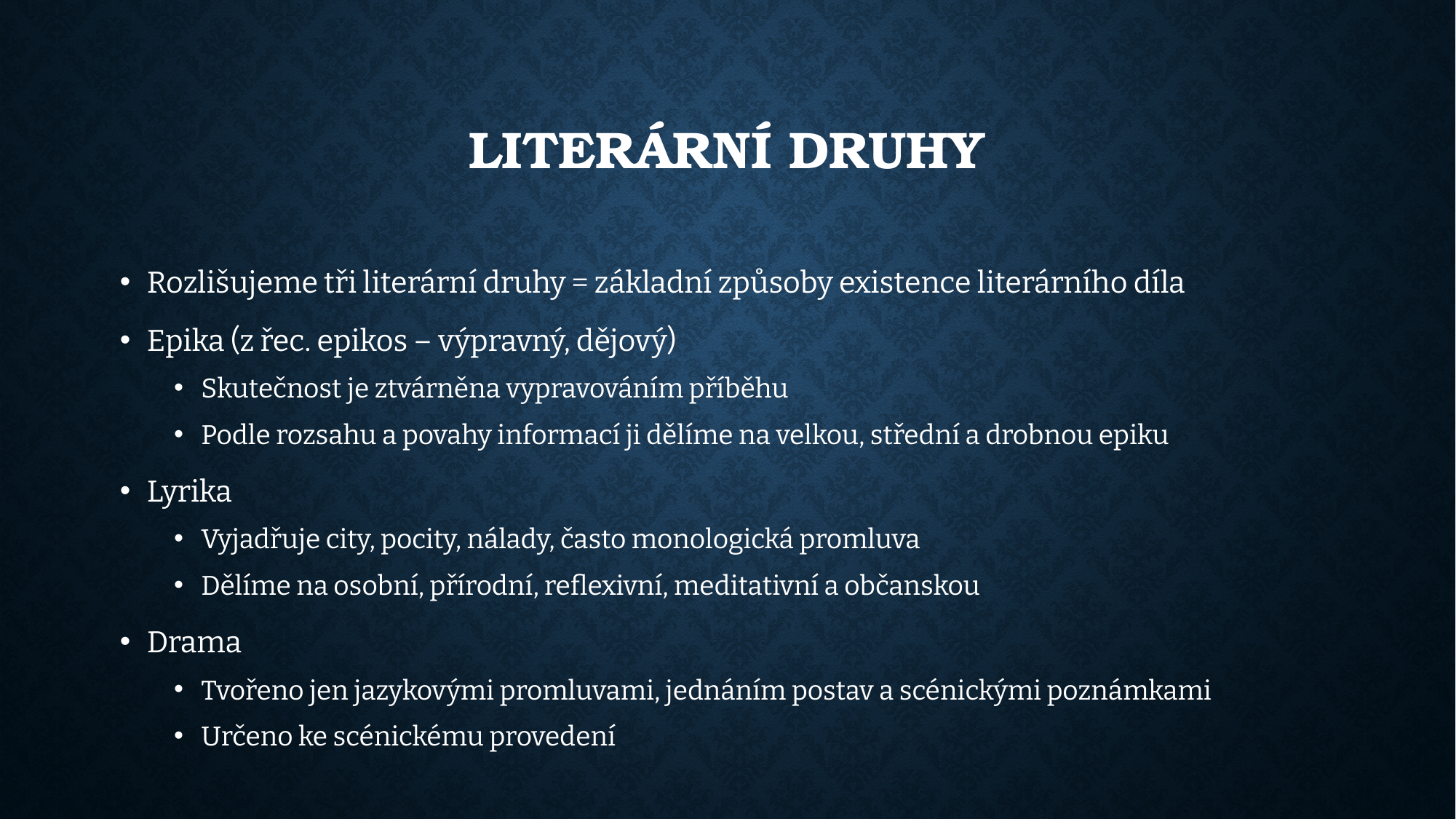

# Literární druhy
Rozlišujeme tři literární druhy = základní způsoby existence literárního díla
Epika (z řec. epikos – výpravný, dějový)
Skutečnost je ztvárněna vypravováním příběhu
Podle rozsahu a povahy informací ji dělíme na velkou, střední a drobnou epiku
Lyrika
Vyjadřuje city, pocity, nálady, často monologická promluva
Dělíme na osobní, přírodní, reflexivní, meditativní a občanskou
Drama
Tvořeno jen jazykovými promluvami, jednáním postav a scénickými poznámkami
Určeno ke scénickému provedení